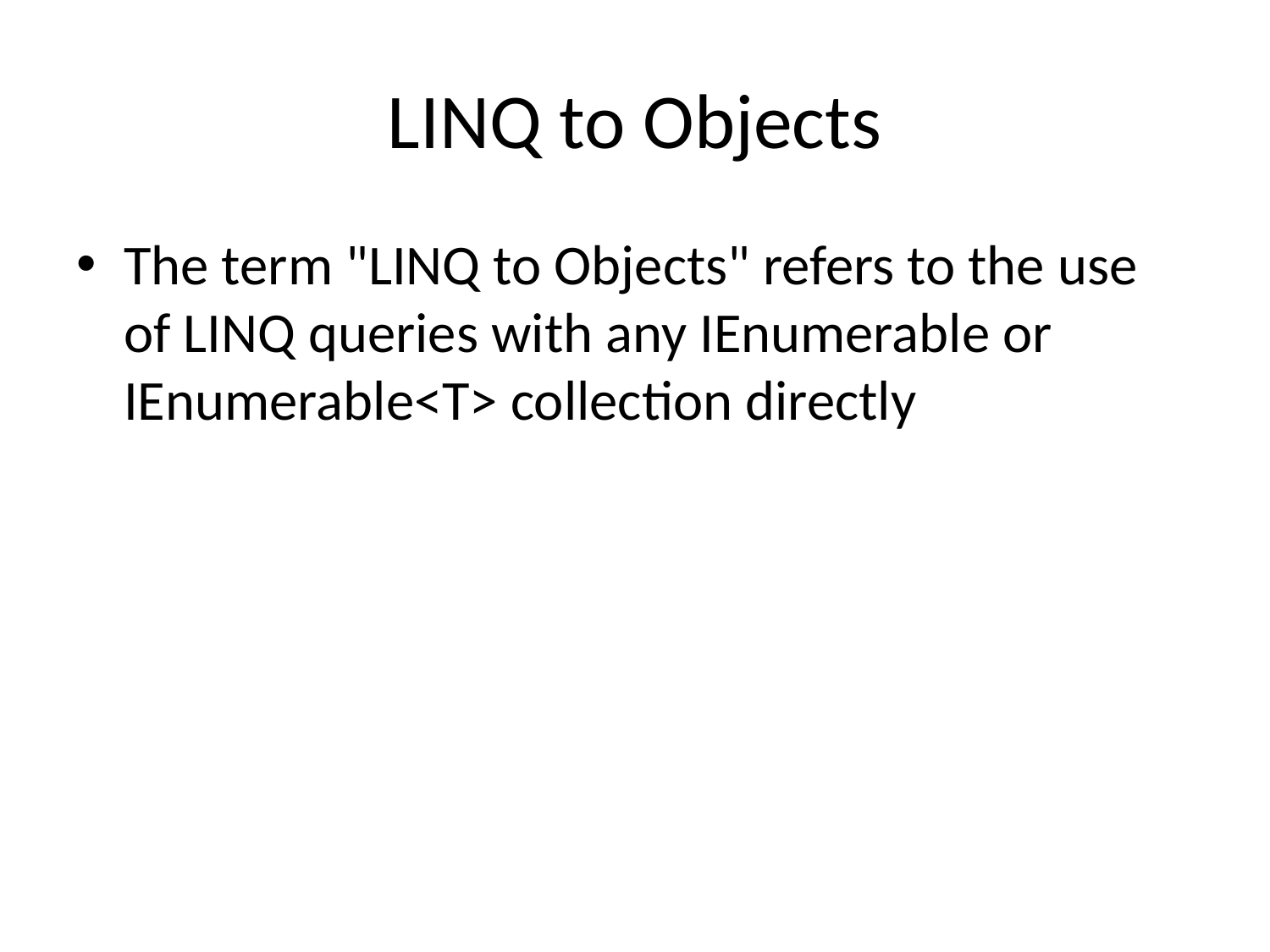

# LINQ to Objects
The term "LINQ to Objects" refers to the use of LINQ queries with any IEnumerable or IEnumerable<T> collection directly